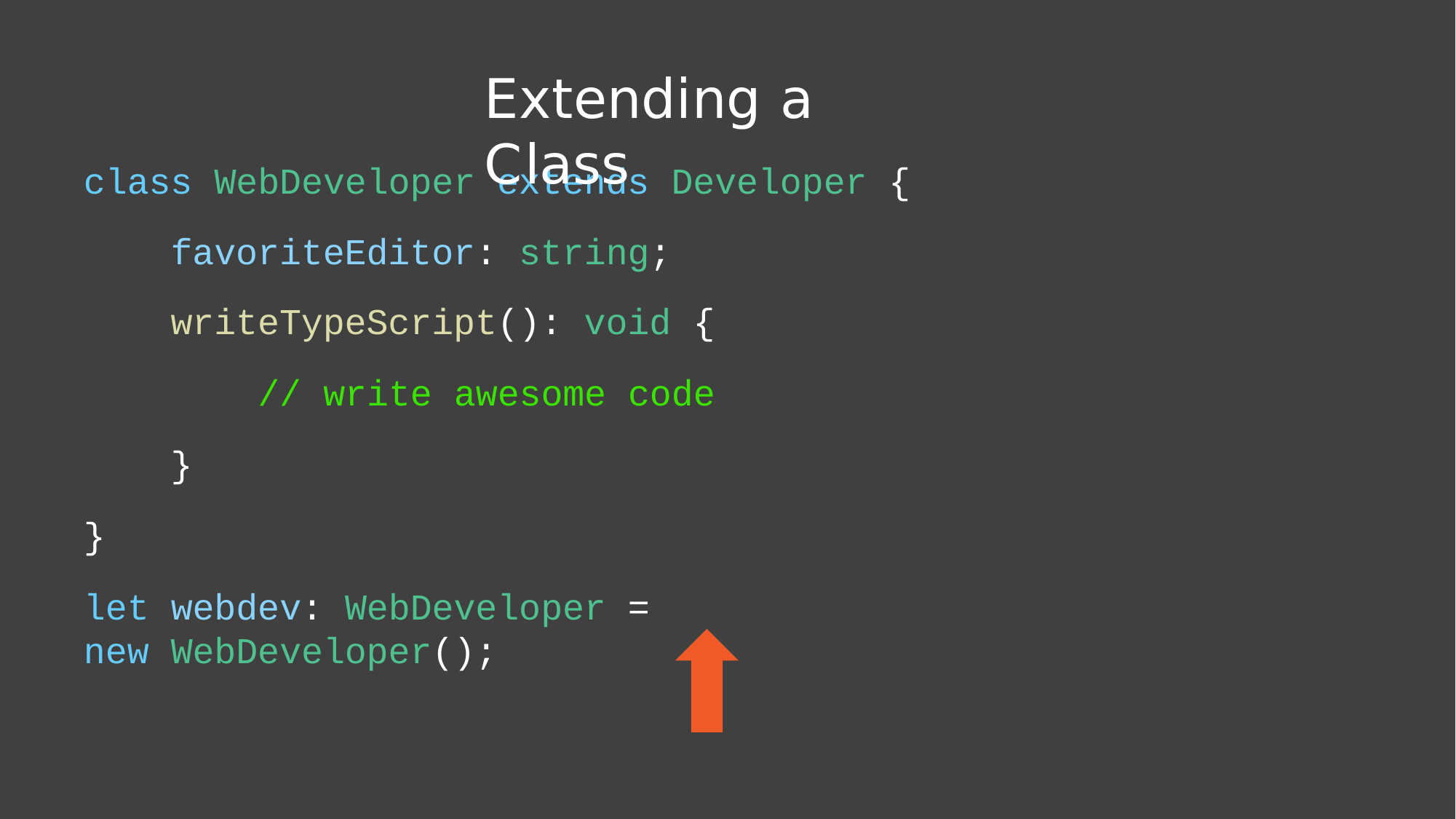

# Extending a Class
class WebDeveloper extends Developer {
favoriteEditor: string;  writeTypeScript(): void {
// write awesome code
}
}
let webdev: WebDeveloper = new WebDeveloper();

26